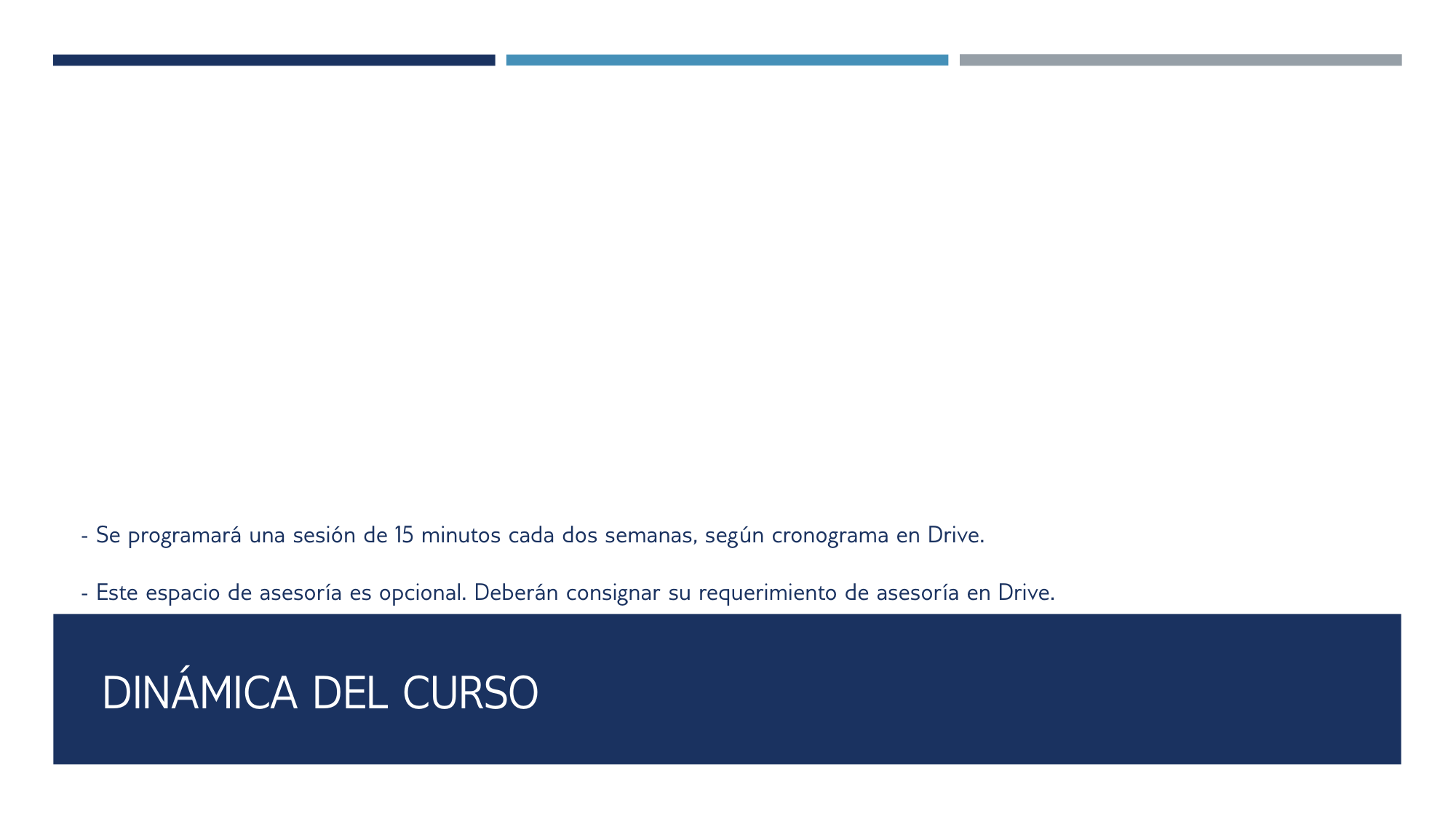

# - Se programará una sesión de 15 minutos cada dos semanas, según cronograma en Drive. - Este espacio de asesoría es opcional. Deberán consignar su requerimiento de asesoría en Drive.
DINÁMICA DEL CURSO